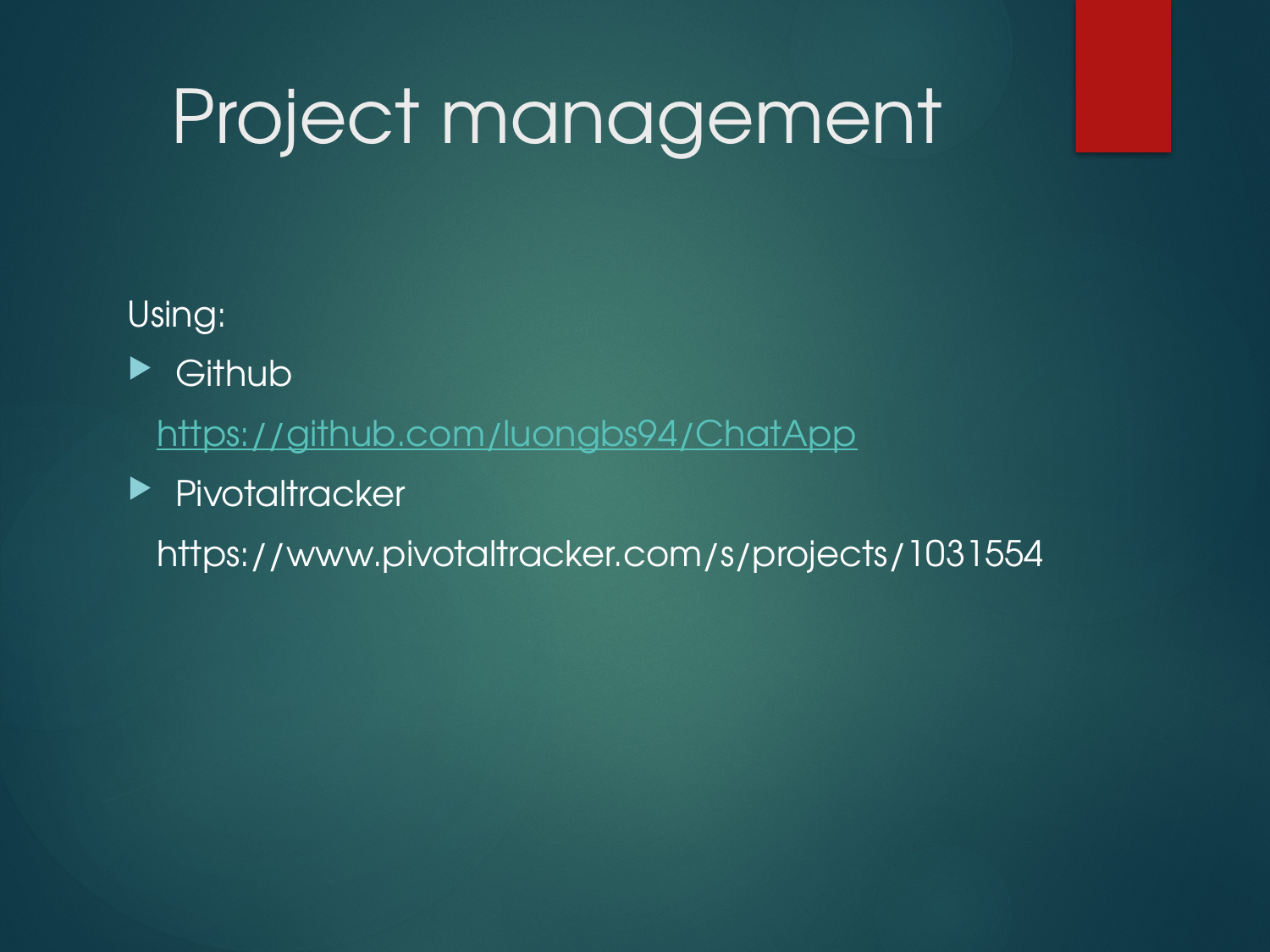

# Project management
Using:
Github
   https://github.com/luongbs94/ChatApp
Pivotaltracker
   https://www.pivotaltracker.com/s/projects/1031554